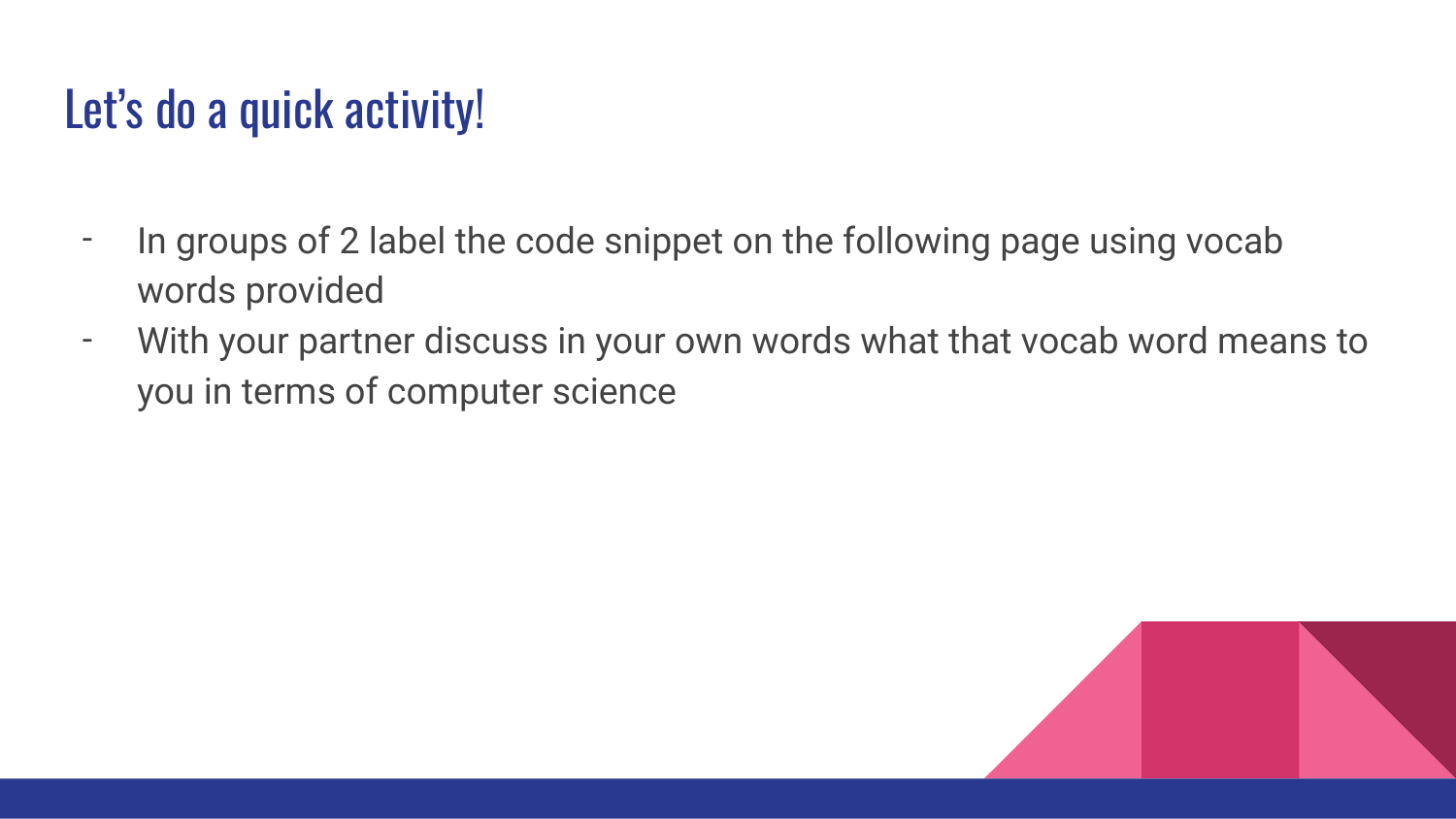

# Let’s do a quick activity!
In groups of 2 label the code snippet on the following page using vocab words provided
With your partner discuss in your own words what that vocab word means to you in terms of computer science